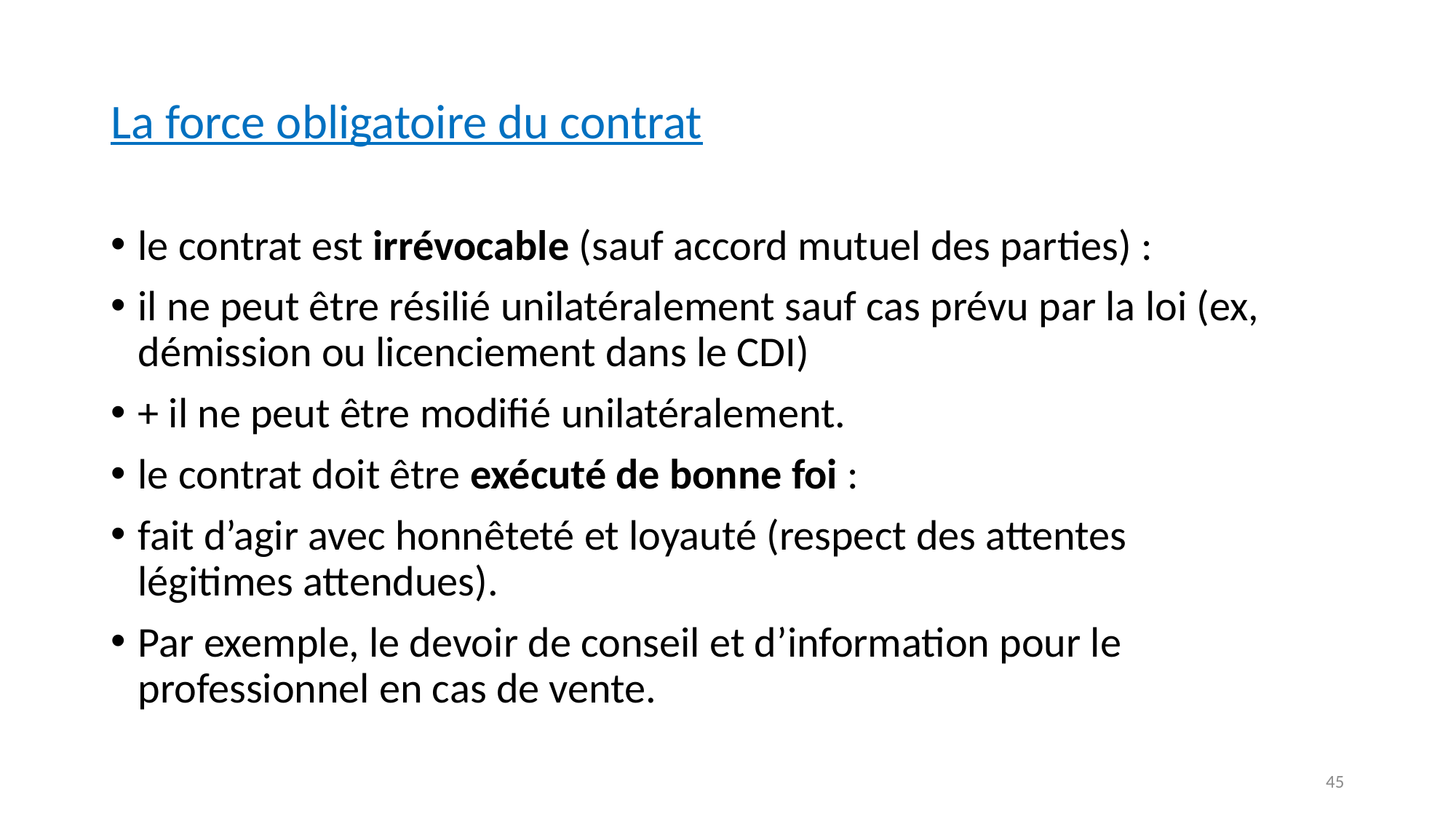

La force obligatoire du contrat
le contrat est irrévocable (sauf accord mutuel des parties) :
il ne peut être résilié unilatéralement sauf cas prévu par la loi (ex, démission ou licenciement dans le CDI)
+ il ne peut être modifié unilatéralement.
le contrat doit être exécuté de bonne foi :
fait d’agir avec honnêteté et loyauté (respect des attentes légitimes attendues).
Par exemple, le devoir de conseil et d’information pour le professionnel en cas de vente.

45